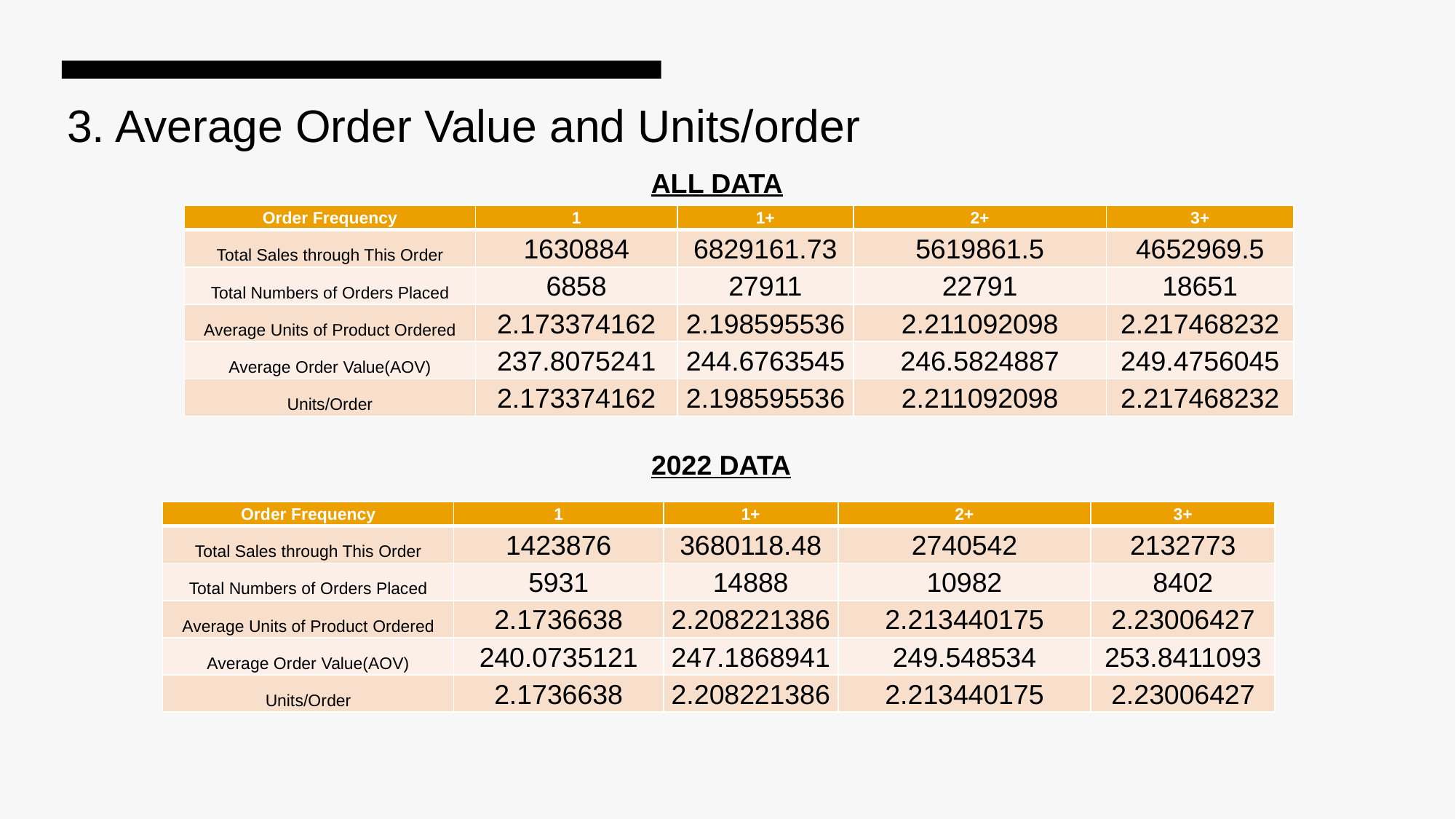

3. Average Order Value and Units/order

ALL DATA
| Order Frequency | 1 | 1+ | 2+ | 3+ |
| --- | --- | --- | --- | --- |
| Total Sales through This Order | 1630884 | 6829161.73 | 5619861.5 | 4652969.5 |
| Total Numbers of Orders Placed | 6858 | 27911 | 22791 | 18651 |
| Average Units of Product Ordered | 2.173374162 | 2.198595536 | 2.211092098 | 2.217468232 |
| Average Order Value(AOV) | 237.8075241 | 244.6763545 | 246.5824887 | 249.4756045 |
| Units/Order | 2.173374162 | 2.198595536 | 2.211092098 | 2.217468232 |
2022 DATA
| Order Frequency | 1 | 1+ | 2+ | 3+ |
| --- | --- | --- | --- | --- |
| Total Sales through This Order | 1423876 | 3680118.48 | 2740542 | 2132773 |
| Total Numbers of Orders Placed | 5931 | 14888 | 10982 | 8402 |
| Average Units of Product Ordered | 2.1736638 | 2.208221386 | 2.213440175 | 2.23006427 |
| Average Order Value(AOV) | 240.0735121 | 247.1868941 | 249.548534 | 253.8411093 |
| Units/Order | 2.1736638 | 2.208221386 | 2.213440175 | 2.23006427 |